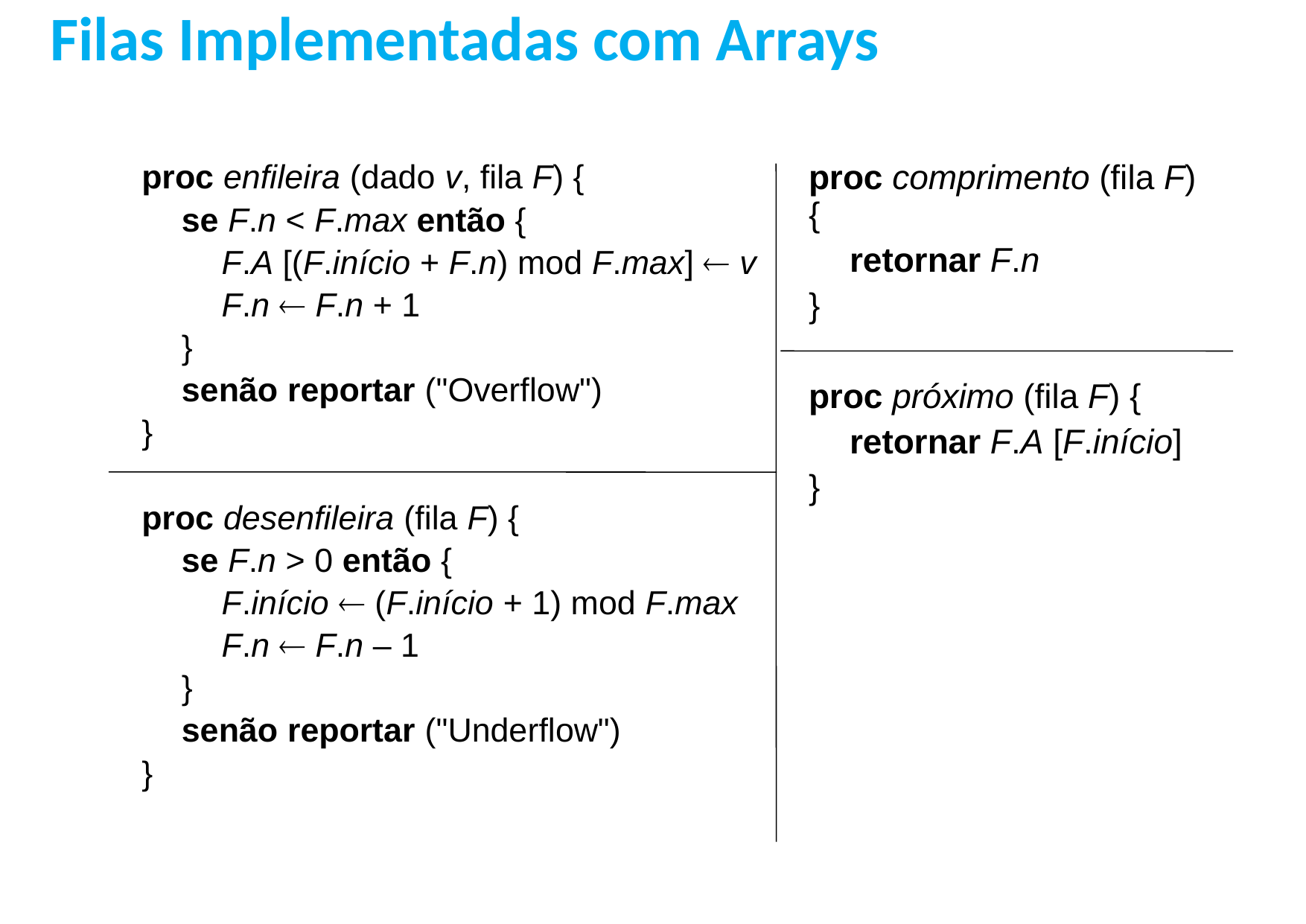

Filas Implementadas com Arrays
proc enfileira (dado v, fila F) {
  se F.n < F.max então {
    F.A [(F.início + F.n) mod F.max] ← v
    F.n ← F.n + 1
  }
  senão reportar ("Overflow")
}

proc desenfileira (fila F) {
  se F.n > 0 então {
    F.início ← (F.início + 1) mod F.max
    F.n ← F.n – 1
  }
  senão reportar ("Underflow")
}

proc comprimento (fila F) {
  retornar F.n
}

proc próximo (fila F) {
  retornar F.A [F.início]
}